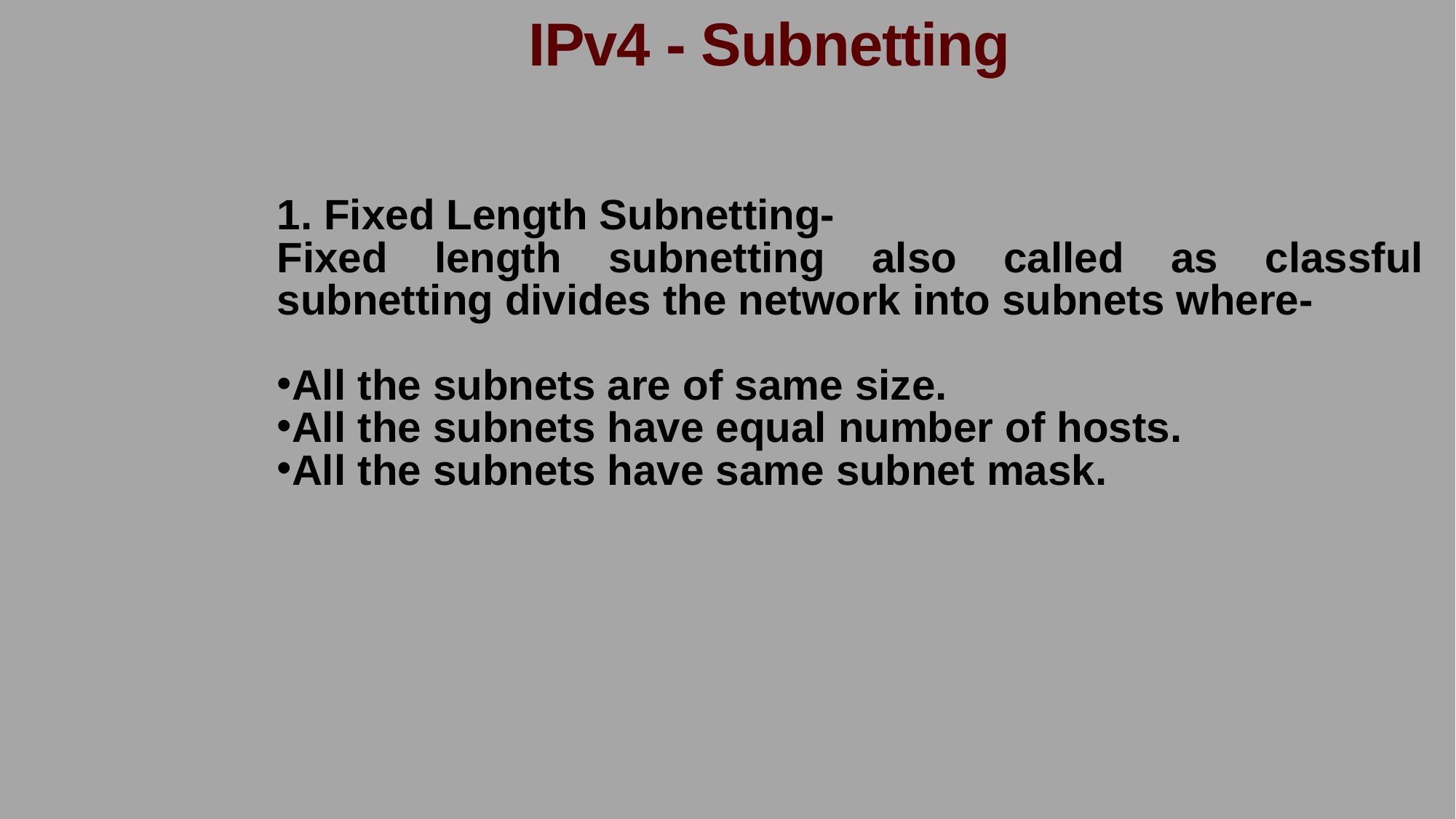

IPv4 - Subnetting
1. Fixed Length Subnetting-
Fixed length subnetting also called as classful subnetting divides the network into subnets where-

All the subnets are of same size.
All the subnets have equal number of hosts.
All the subnets have same subnet mask.